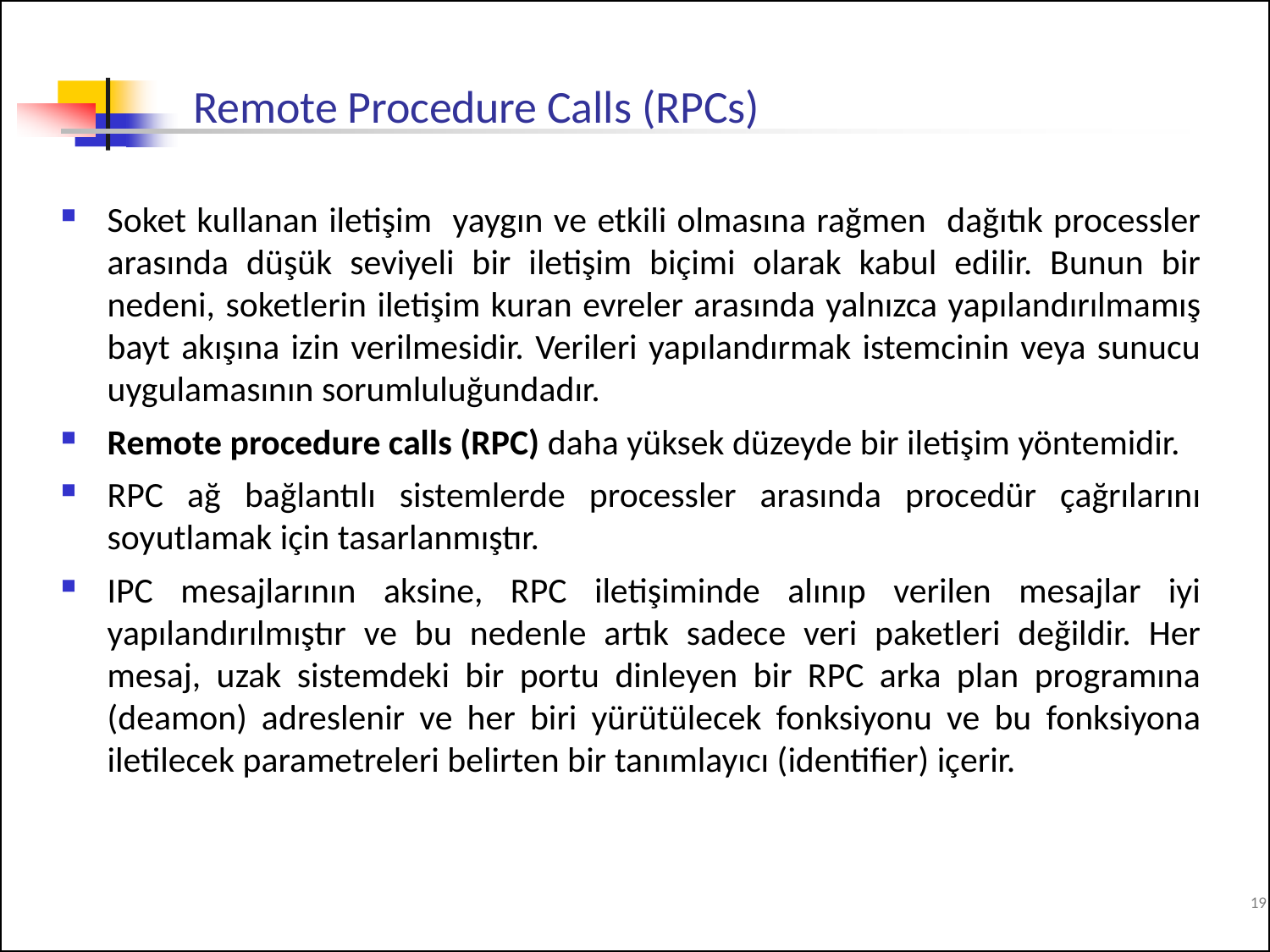

# Remote Procedure Calls (RPCs)
Soket kullanan iletişim  yaygın ve etkili olmasına rağmen  dağıtık processler arasında düşük seviyeli bir iletişim biçimi olarak kabul edilir. Bunun bir nedeni, soketlerin iletişim kuran evreler arasında yalnızca yapılandırılmamış bayt akışına izin verilmesidir. Verileri yapılandırmak istemcinin veya sunucu uygulamasının sorumluluğundadır.
Remote procedure calls (RPC) daha yüksek düzeyde bir iletişim yöntemidir.
RPC ağ bağlantılı sistemlerde processler arasında procedür çağrılarını soyutlamak için tasarlanmıştır.
IPC mesajlarının aksine, RPC iletişiminde alınıp verilen mesajlar iyi yapılandırılmıştır ve bu nedenle artık sadece veri paketleri değildir. Her mesaj, uzak sistemdeki bir portu dinleyen bir RPC arka plan programına (deamon) adreslenir ve her biri yürütülecek fonksiyonu ve bu fonksiyona iletilecek parametreleri belirten bir tanımlayıcı (identifier) içerir.

19